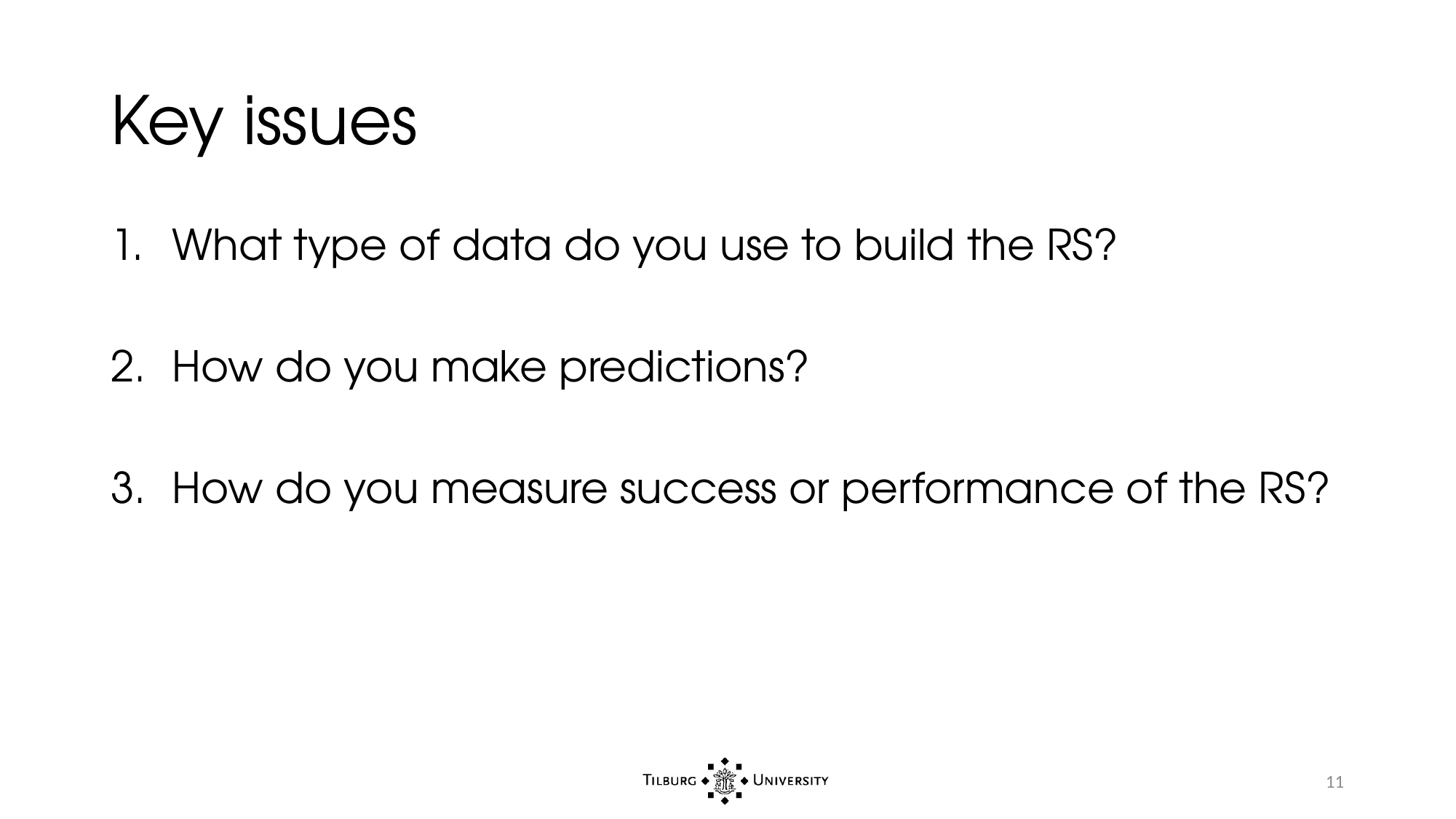

# Key issues
What type of data do you use to build the RS?

How do you make predictions?

How do you measure success or performance of the RS?
11